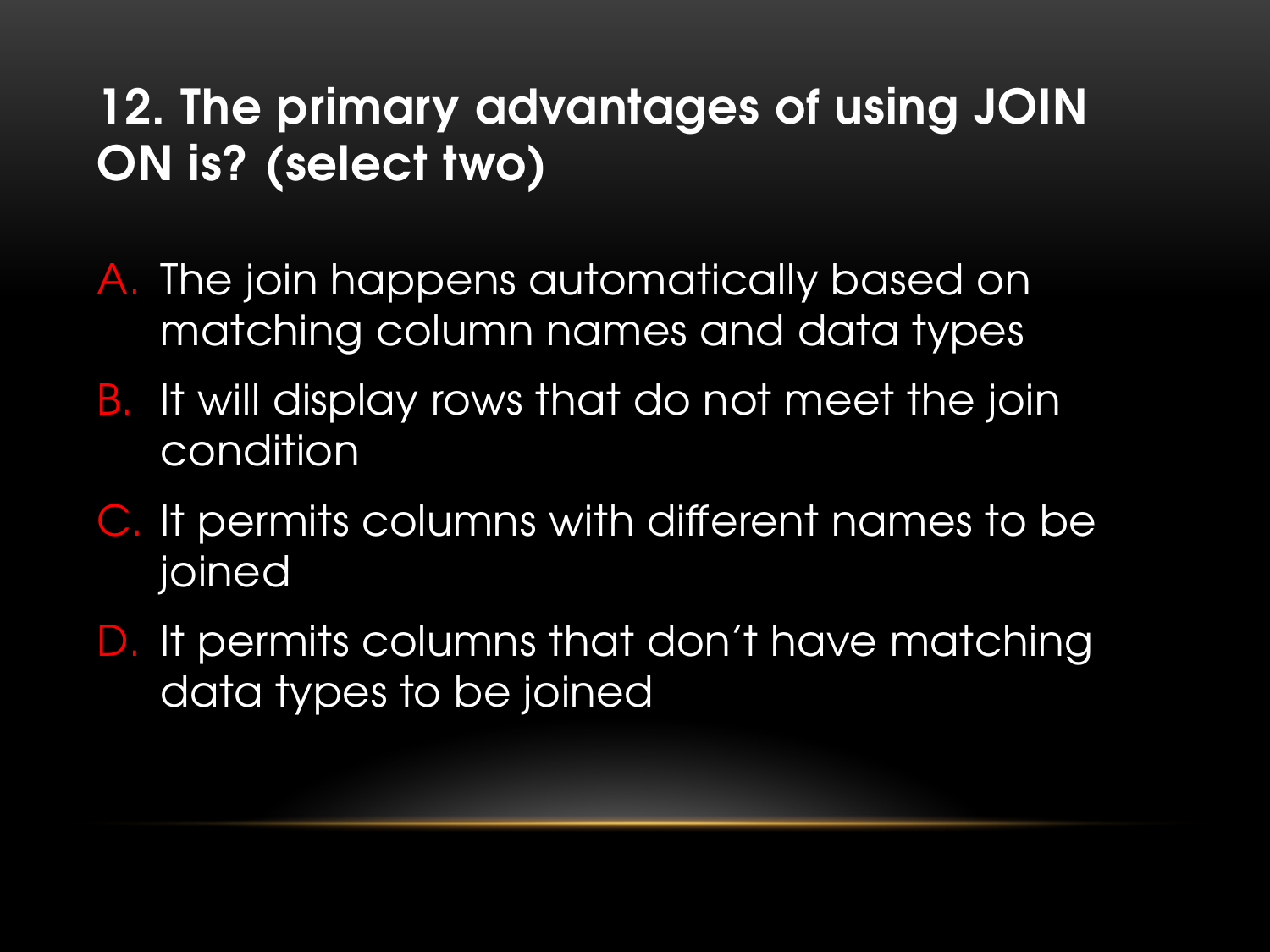

# 12. The primary advantages of using JOIN ON is? (select two)
The join happens automatically based on matching column names and data types
It will display rows that do not meet the join condition
It permits columns with different names to be joined
It permits columns that don’t have matching data types to be joined